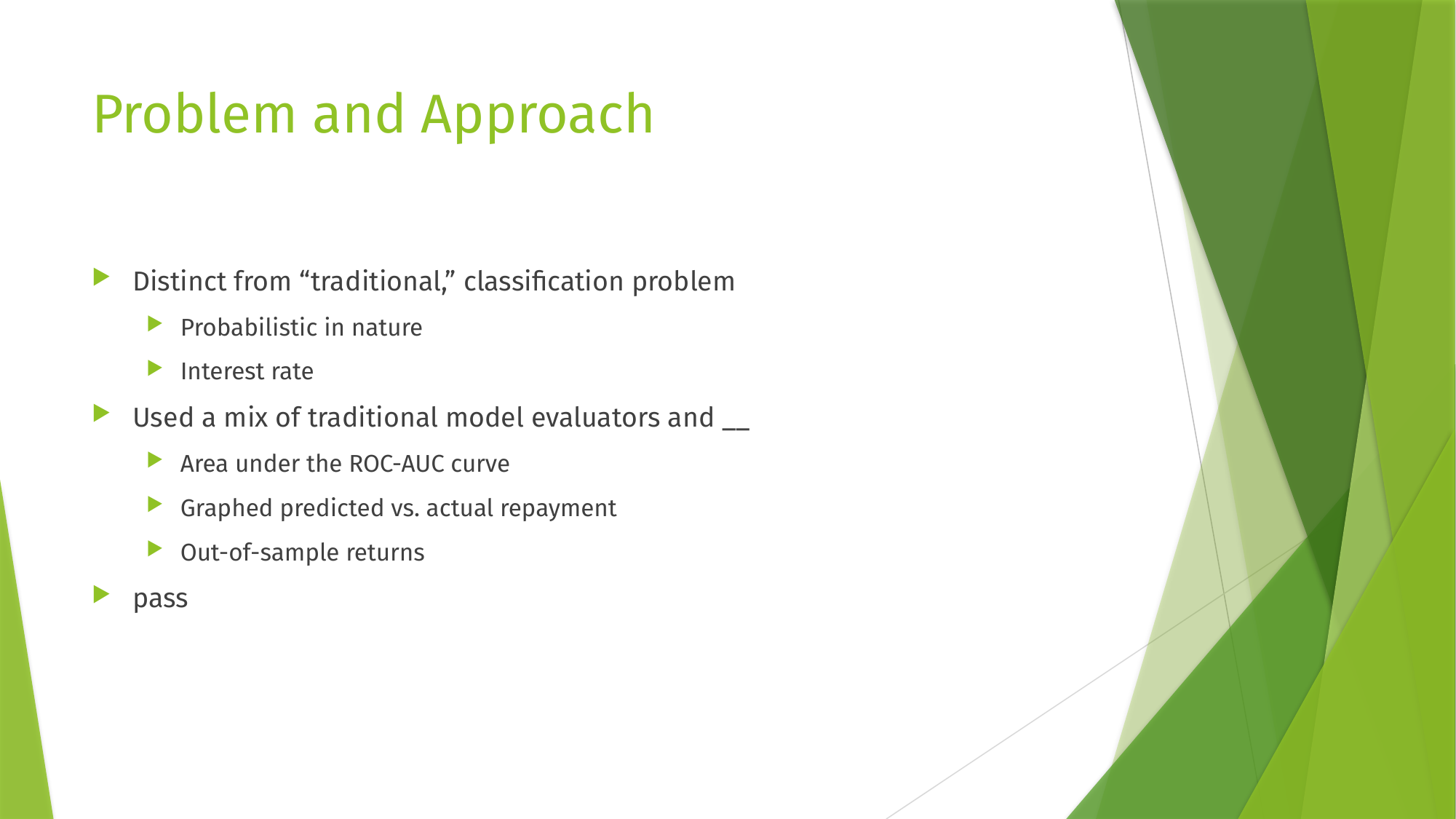

# Problem and Approach
Distinct from “traditional,” classification problem
Probabilistic in nature
Interest rate
Used a mix of traditional model evaluators and __
Area under the ROC-AUC curve
Graphed predicted vs. actual repayment
Out-of-sample returns
pass